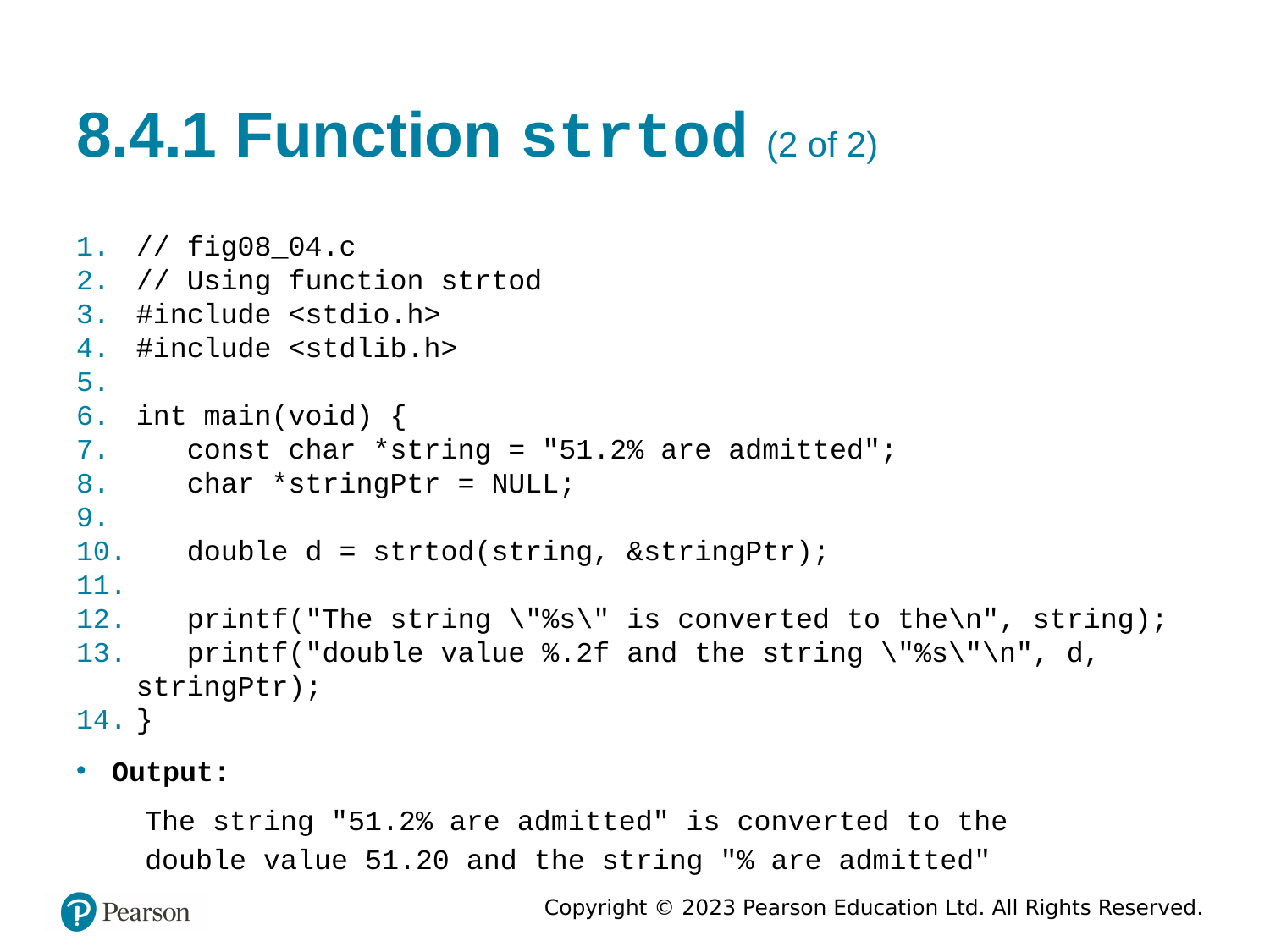

# 8.4.1 Function strtod (2 of 2)
// fig08_04.c
// Using function strtod
#include <stdio.h>
#include <stdlib.h>

int main(void) {
   const char *string = "51.2% are admitted";
   char *stringPtr = NULL;

   double d = strtod(string, &stringPtr);

   printf("The string \"%s\" is converted to the\n", string);
   printf("double value %.2f and the string \"%s\"\n", d, stringPtr);
}
Output:
The string "51.2% are admitted" is converted to the
double value 51.20 and the string "% are admitted"